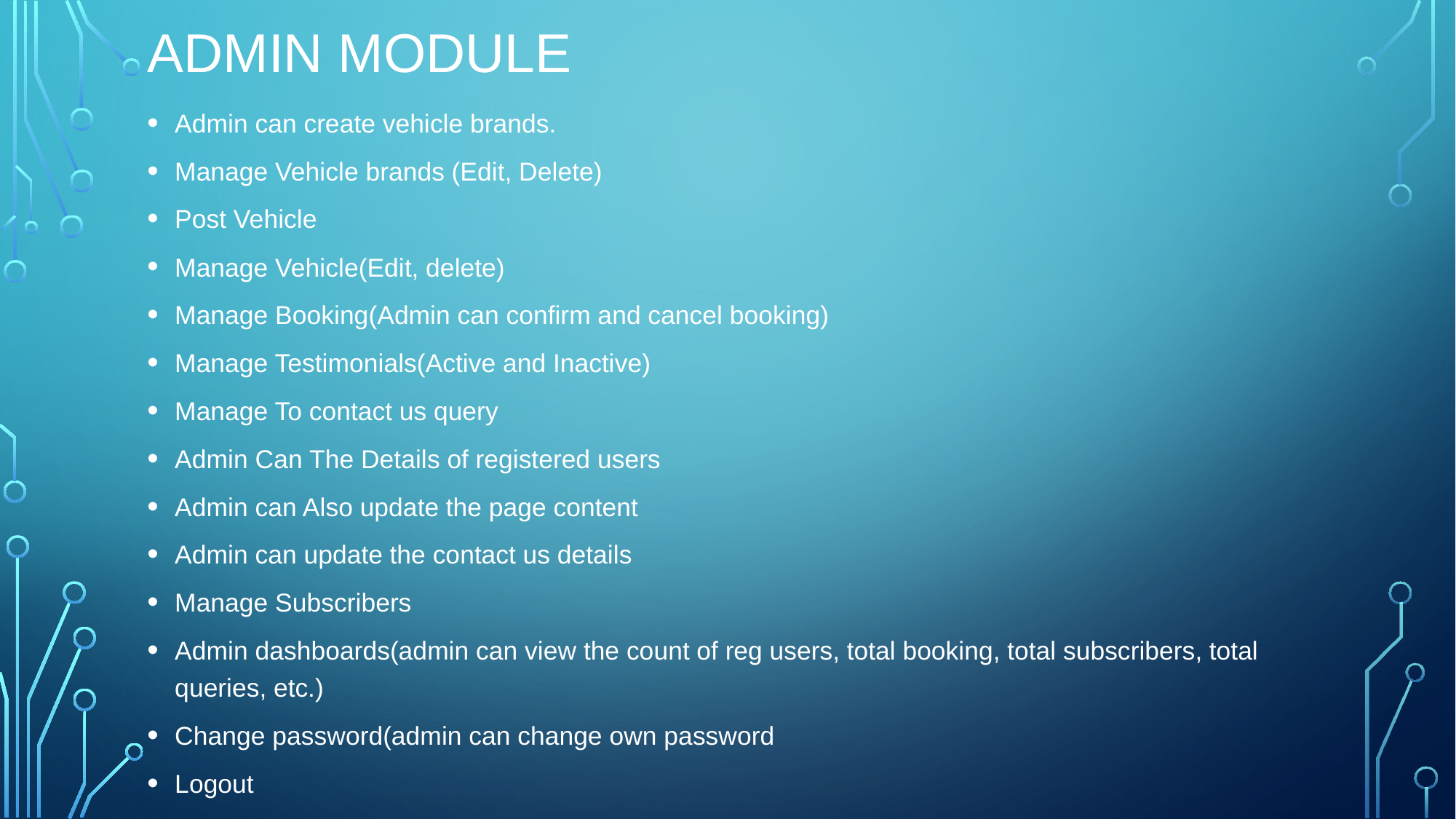

# Admin Module
Admin can create vehicle brands.
Manage Vehicle brands (Edit, Delete)
Post Vehicle
Manage Vehicle(Edit, delete)
Manage Booking(Admin can confirm and cancel booking)
Manage Testimonials(Active and Inactive)
Manage To contact us query
Admin Can The Details of registered users
Admin can Also update the page content
Admin can update the contact us details
Manage Subscribers
Admin dashboards(admin can view the count of reg users, total booking, total subscribers, total queries, etc.)
Change password(admin can change own password
Logout